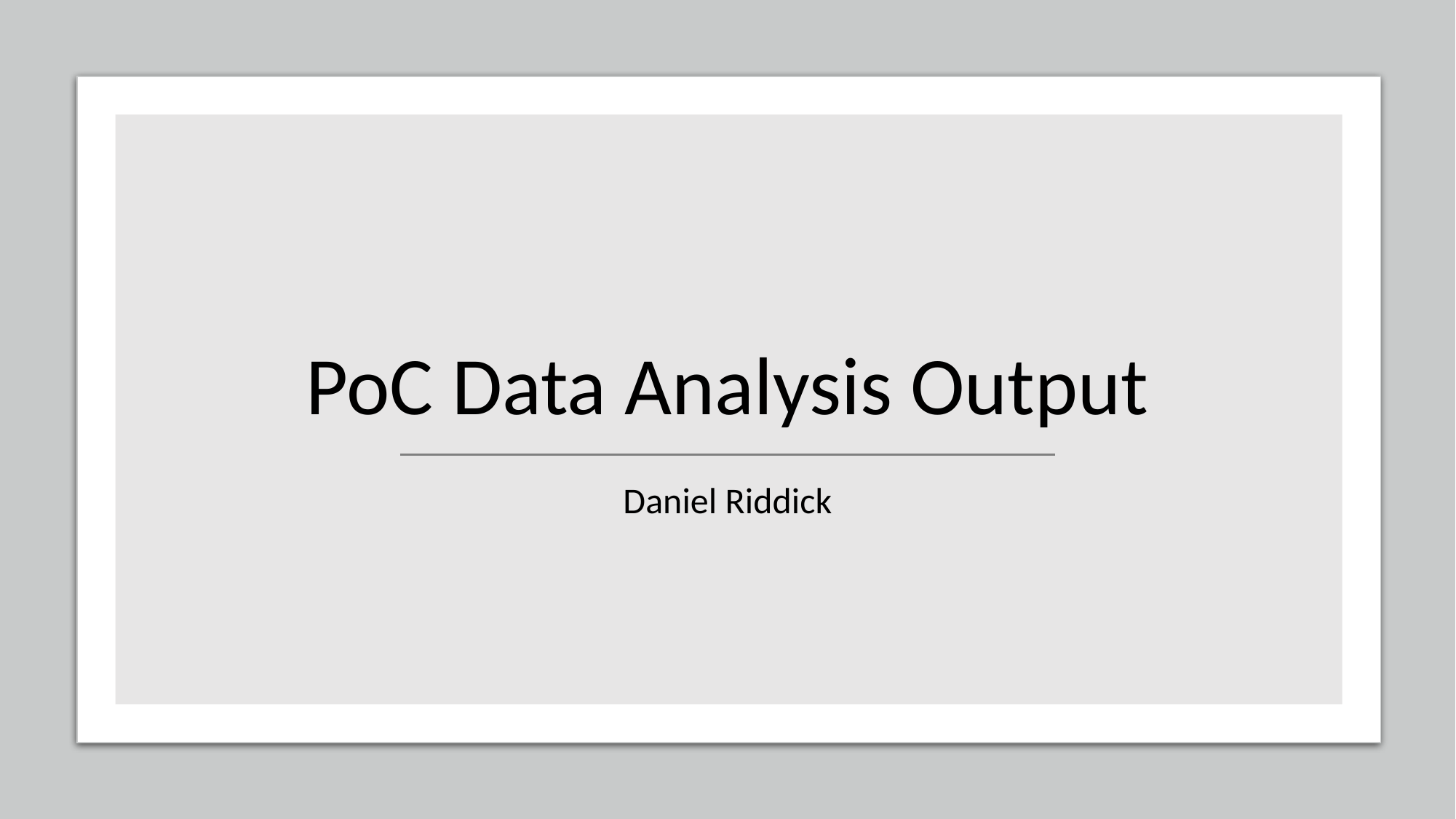

# PoC Data Analysis Output
Daniel Riddick